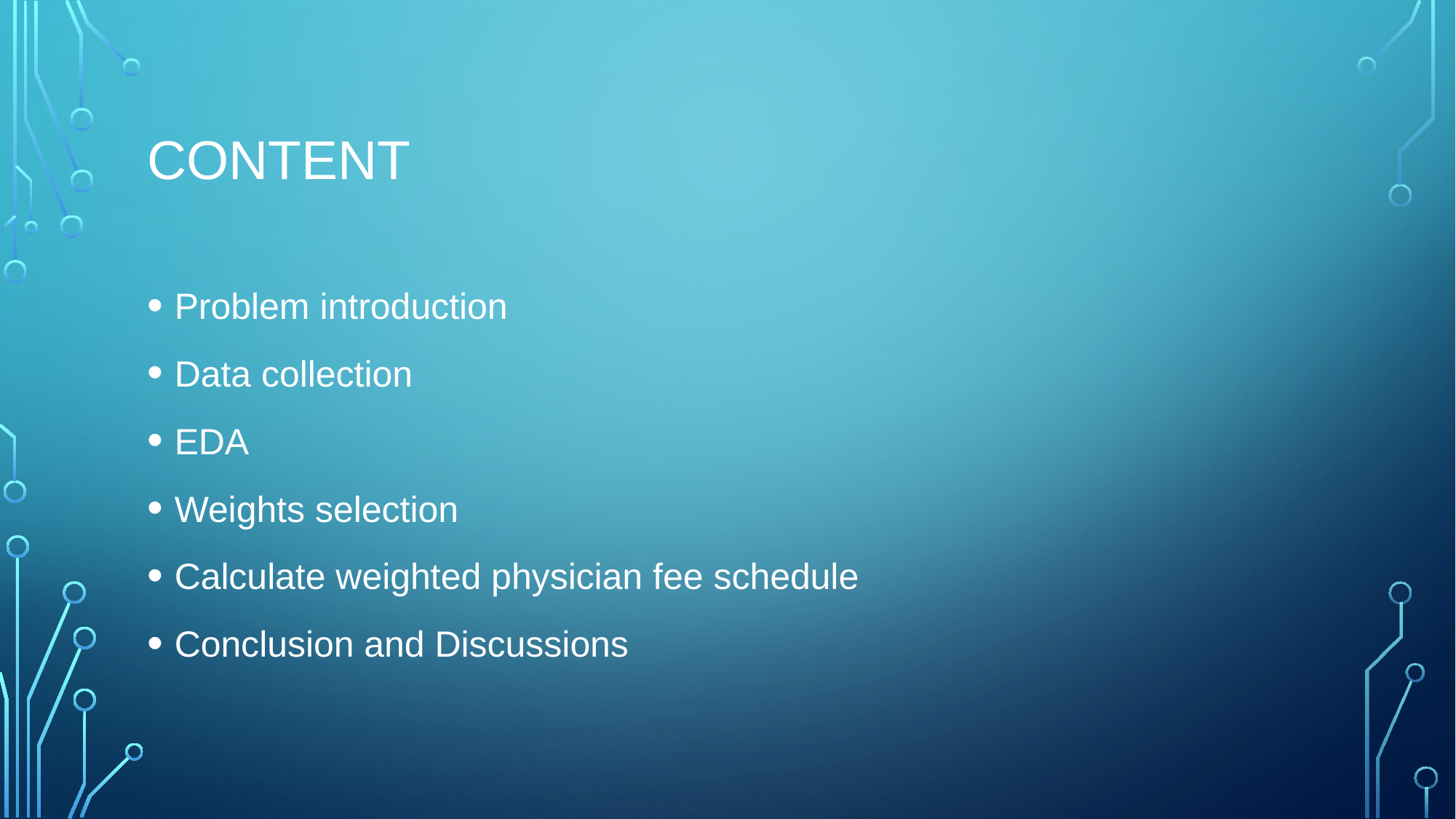

# Content
Problem introduction
Data collection
EDA
Weights selection
Calculate weighted physician fee schedule
Conclusion and Discussions